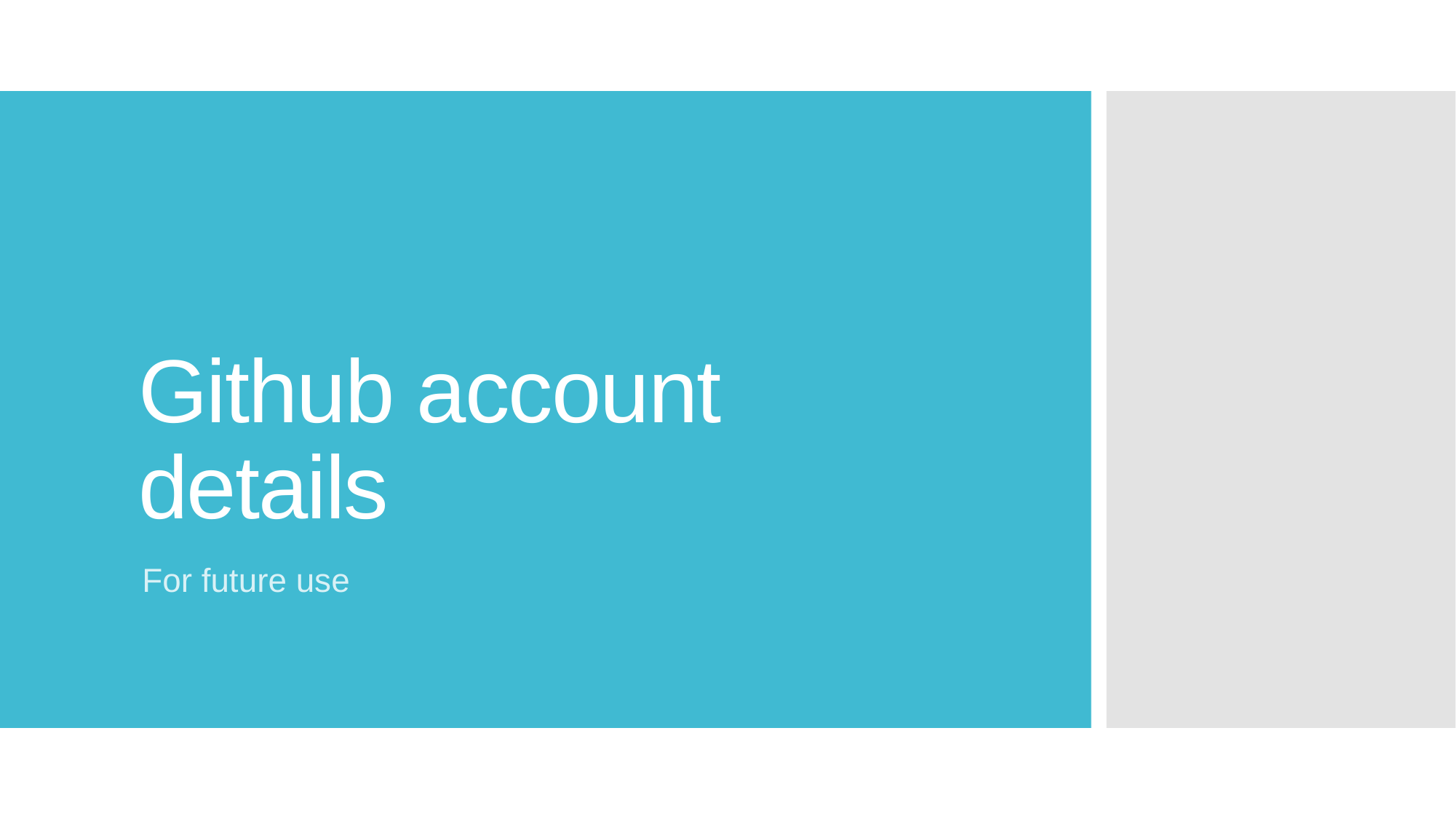

# Github account details
For future use